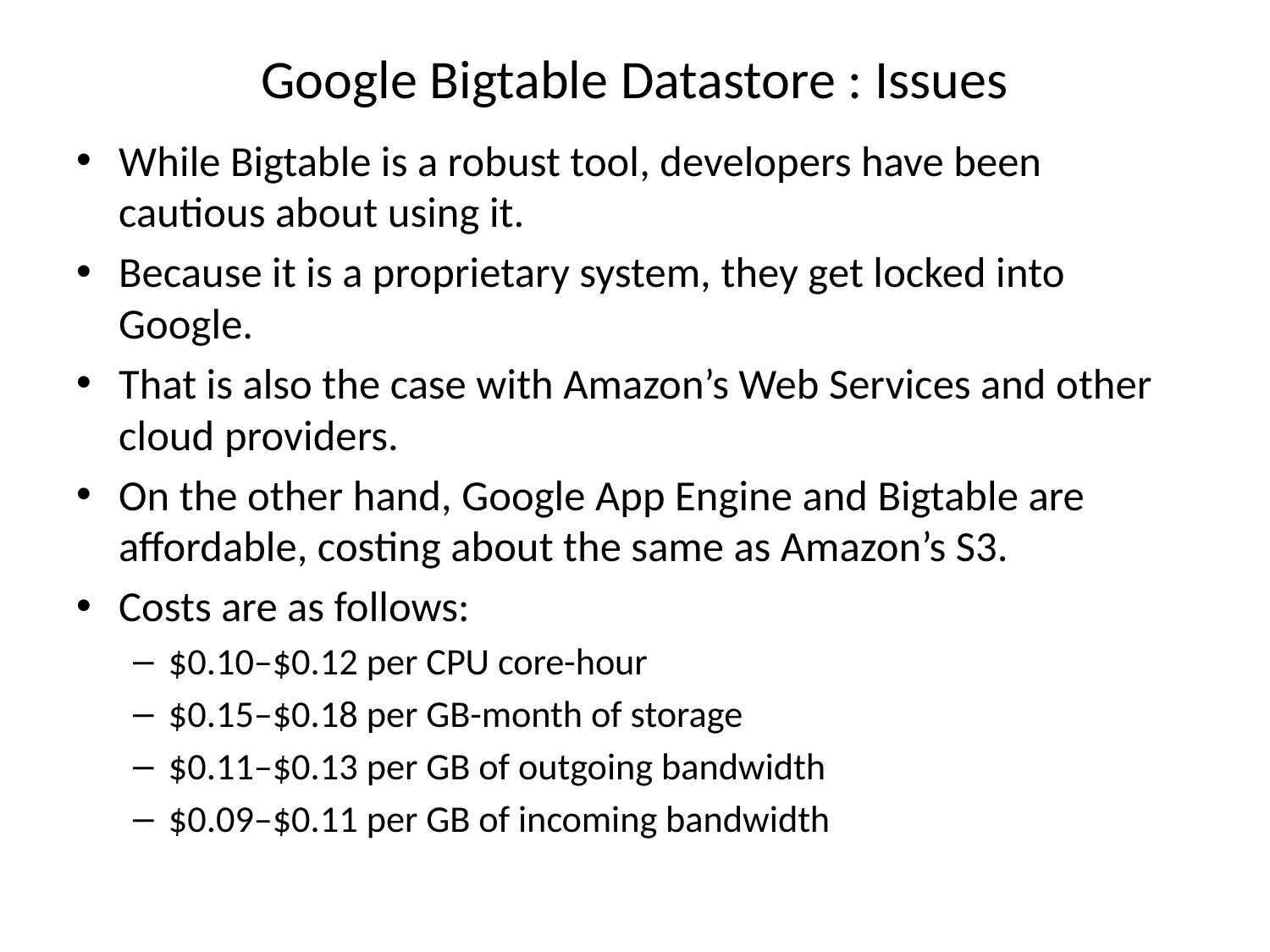

# Google Bigtable Datastore : Issues
While Bigtable is a robust tool, developers have been cautious about using it.
Because it is a proprietary system, they get locked into Google.
That is also the case with Amazon’s Web Services and other cloud providers.
On the other hand, Google App Engine and Bigtable are affordable, costing about the same as Amazon’s S3.
Costs are as follows:
$0.10–$0.12 per CPU core-hour
$0.15–$0.18 per GB-month of storage
$0.11–$0.13 per GB of outgoing bandwidth
$0.09–$0.11 per GB of incoming bandwidth